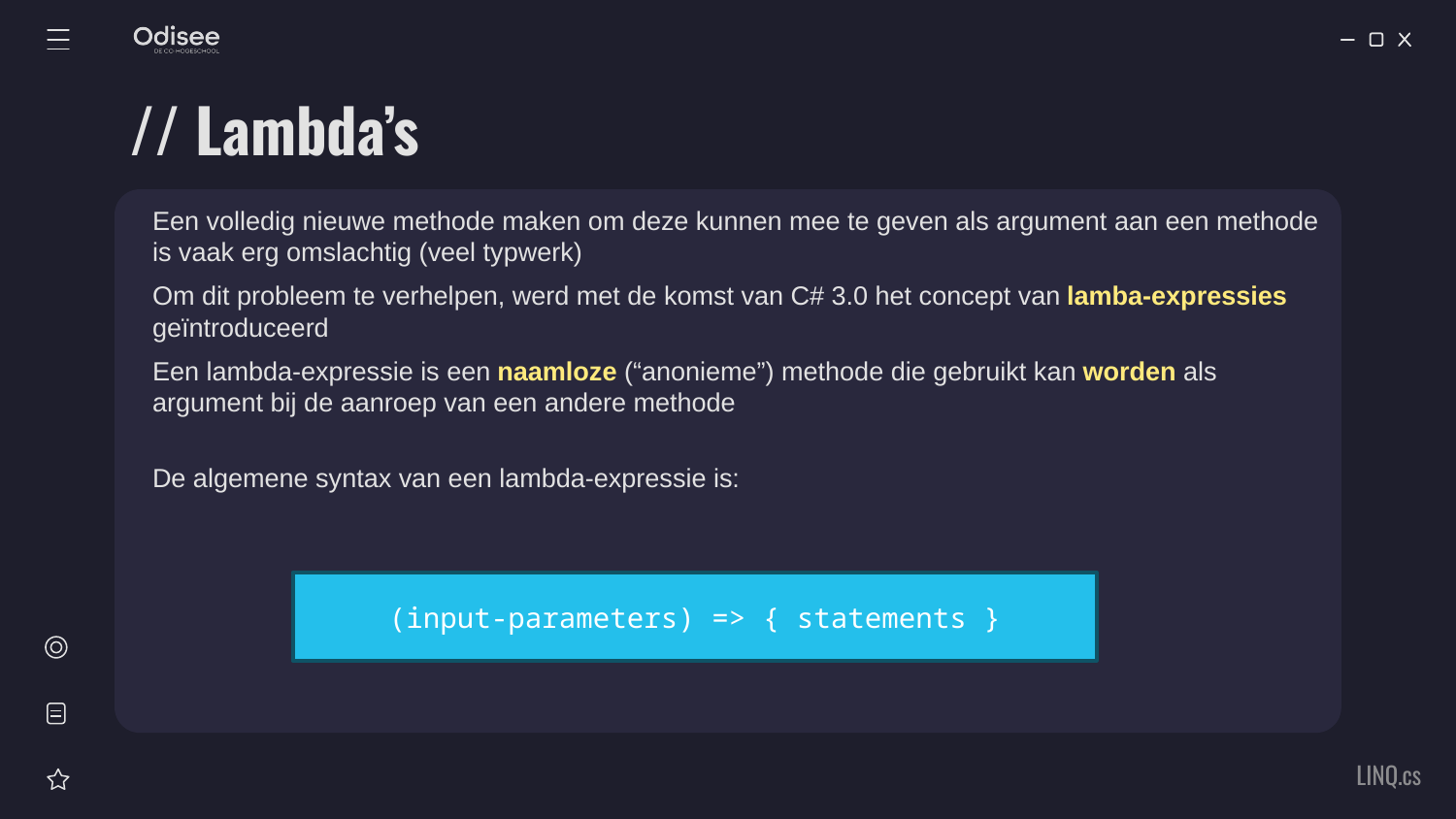

# // Lambda’s
Een volledig nieuwe methode maken om deze kunnen mee te geven als argument aan een methode is vaak erg omslachtig (veel typwerk)
Om dit probleem te verhelpen, werd met de komst van C# 3.0 het concept van lamba-expressies geïntroduceerd
Een lambda-expressie is een naamloze (“anonieme”) methode die gebruikt kan worden als argument bij de aanroep van een andere methode
De algemene syntax van een lambda-expressie is:
(input-parameters) => { statements }
LINQ.cs